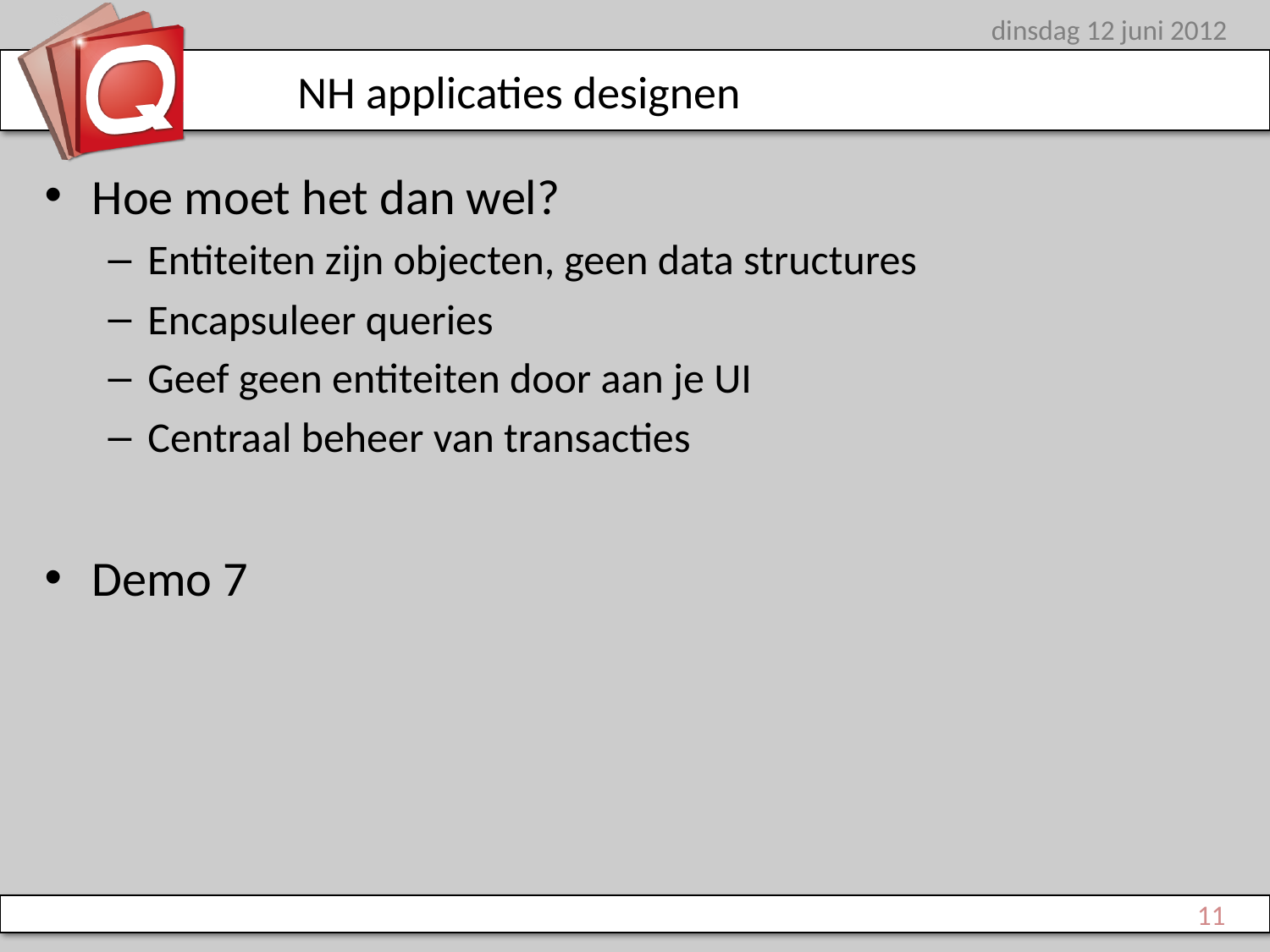

dinsdag 12 juni 2012
# NH applicaties designen
Hoe moet het dan wel?
Entiteiten zijn objecten, geen data structures
Encapsuleer queries
Geef geen entiteiten door aan je UI
Centraal beheer van transacties

Demo 7

11